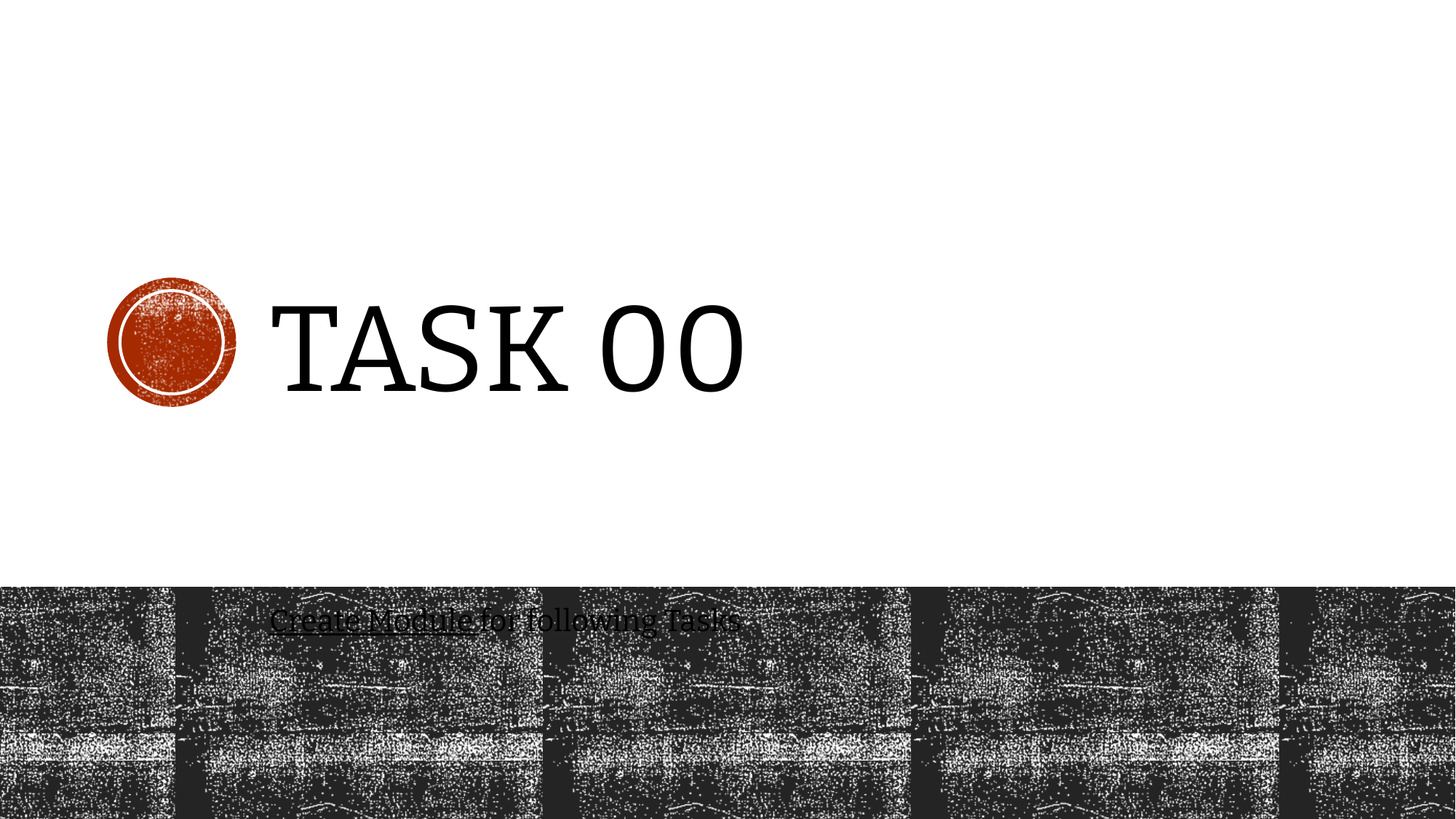

# Task 00
Create Module for following Tasks